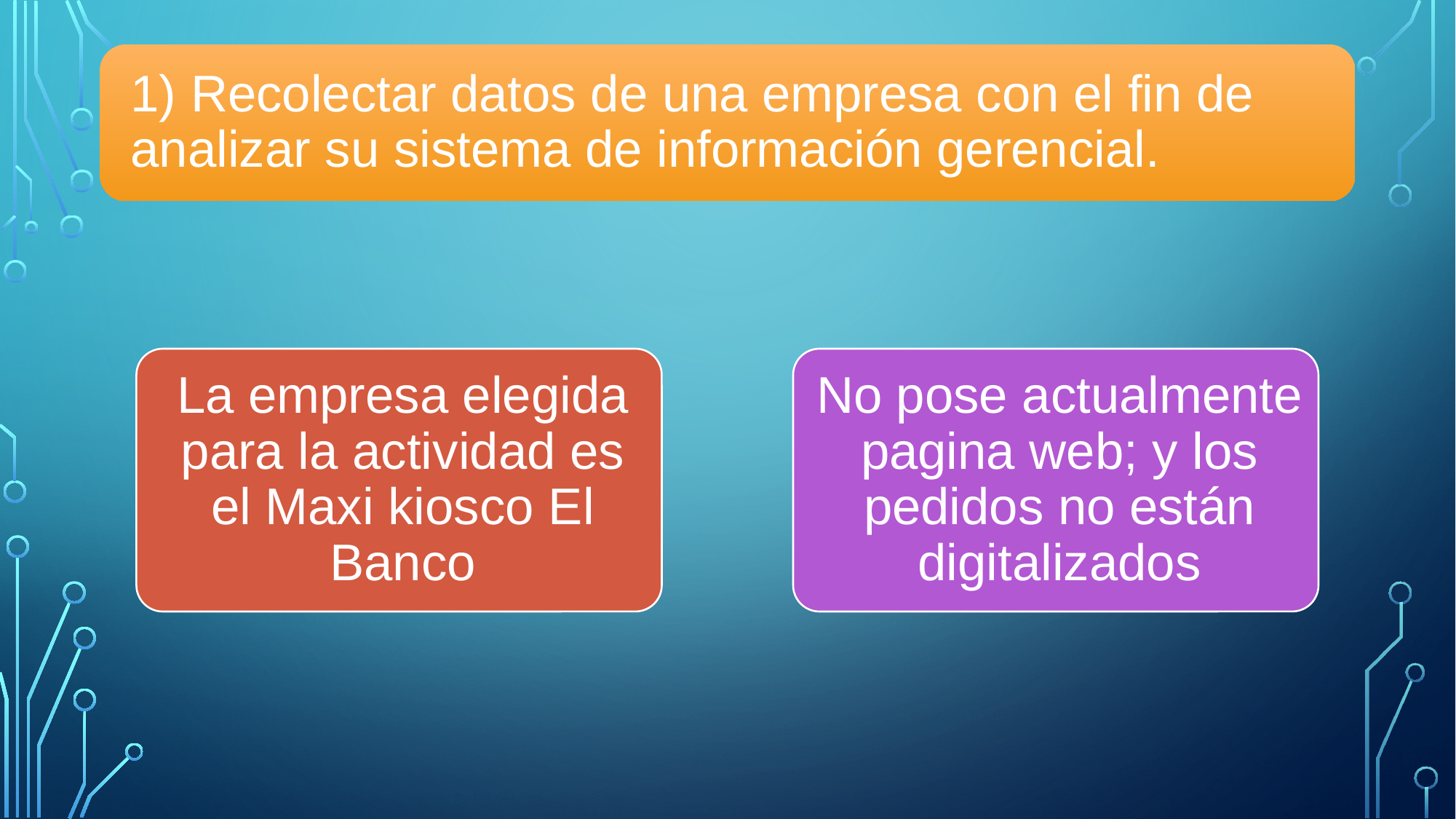

1) Recolectar datos de una empresa con el fin de analizar su sistema de información gerencial.
La empresa elegida para la actividad es el Maxi kiosco El Banco
No pose actualmente pagina web; y los pedidos no están digitalizados